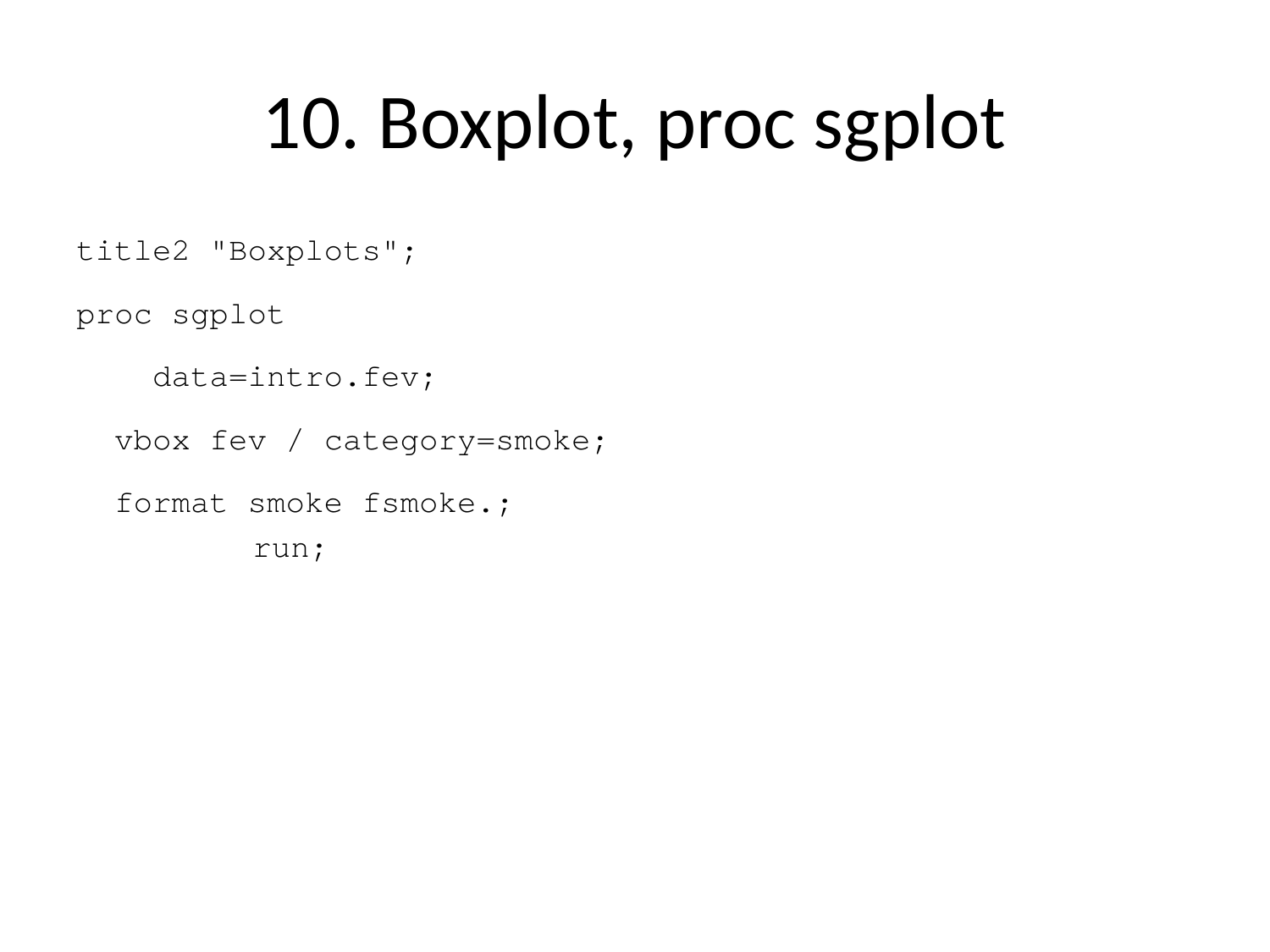

# 10. Boxplot, proc sgplot
title2 "Boxplots";
proc sgplot
    data=intro.fev;
  vbox fev / category=smoke;
  format smoke fsmoke.;
run;